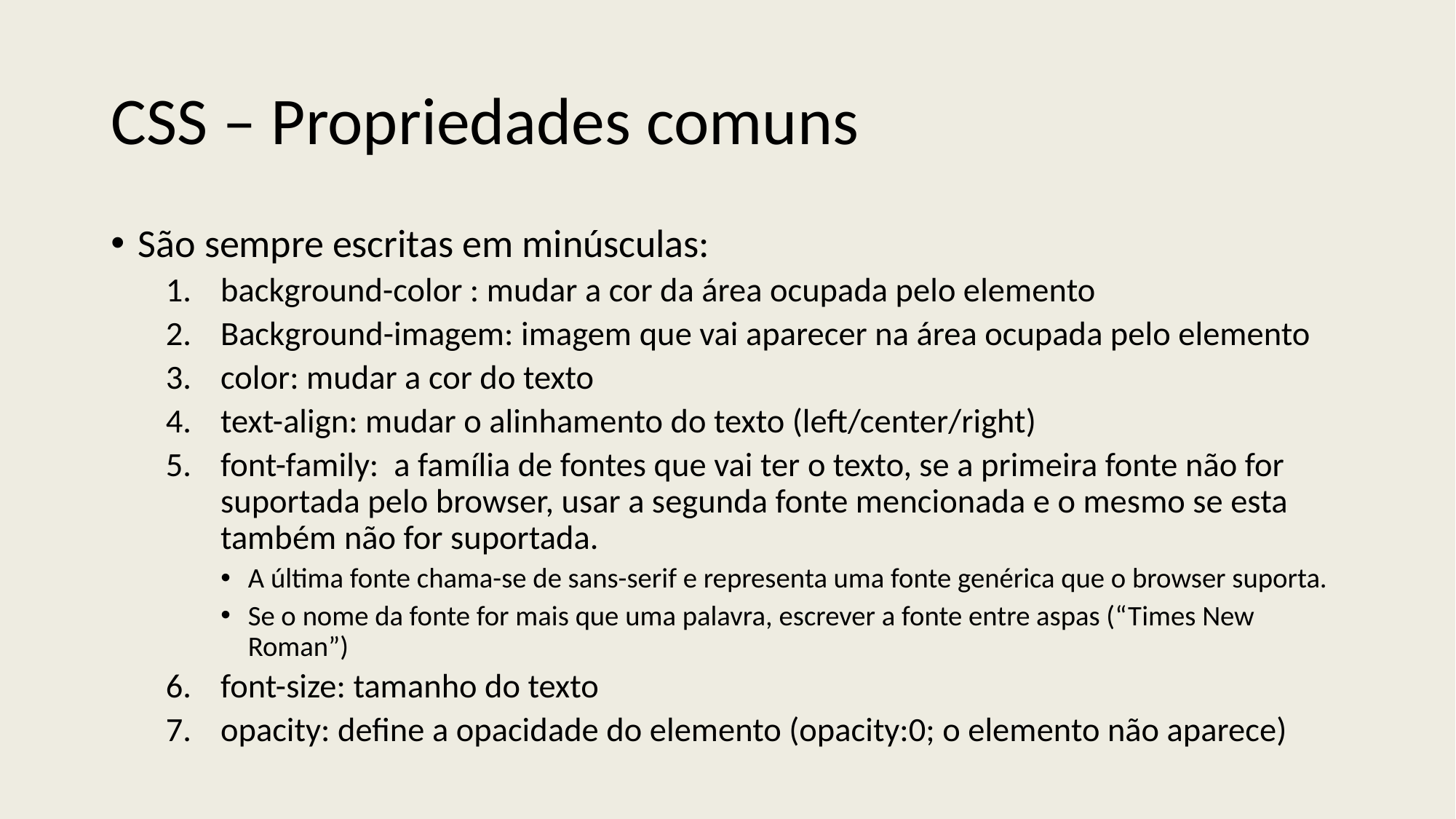

# CSS – Propriedades comuns
São sempre escritas em minúsculas:
background-color : mudar a cor da área ocupada pelo elemento
Background-imagem: imagem que vai aparecer na área ocupada pelo elemento
color: mudar a cor do texto
text-align: mudar o alinhamento do texto (left/center/right)
font-family:  a família de fontes que vai ter o texto, se a primeira fonte não for suportada pelo browser, usar a segunda fonte mencionada e o mesmo se esta também não for suportada.
A última fonte chama-se de sans-serif e representa uma fonte genérica que o browser suporta.
Se o nome da fonte for mais que uma palavra, escrever a fonte entre aspas (“Times New Roman”)
font-size: tamanho do texto
opacity: define a opacidade do elemento (opacity:0; o elemento não aparece)